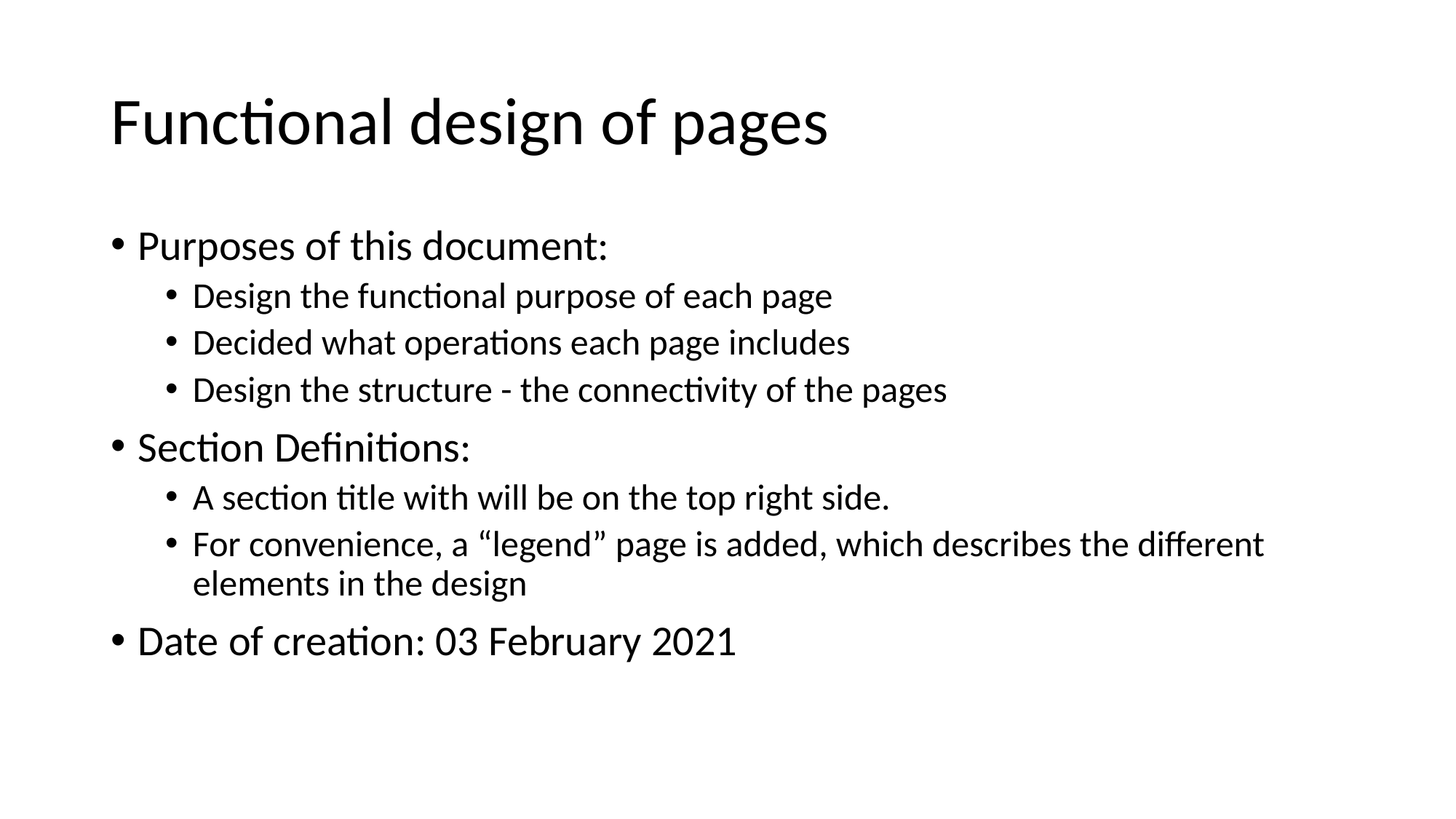

# Functional design of pages
Purposes of this document:
Design the functional purpose of each page
Decided what operations each page includes
Design the structure - the connectivity of the pages
Section Definitions:
A section title with will be on the top right side.
For convenience, a “legend” page is added, which describes the different elements in the design
Date of creation: 03 February 2021